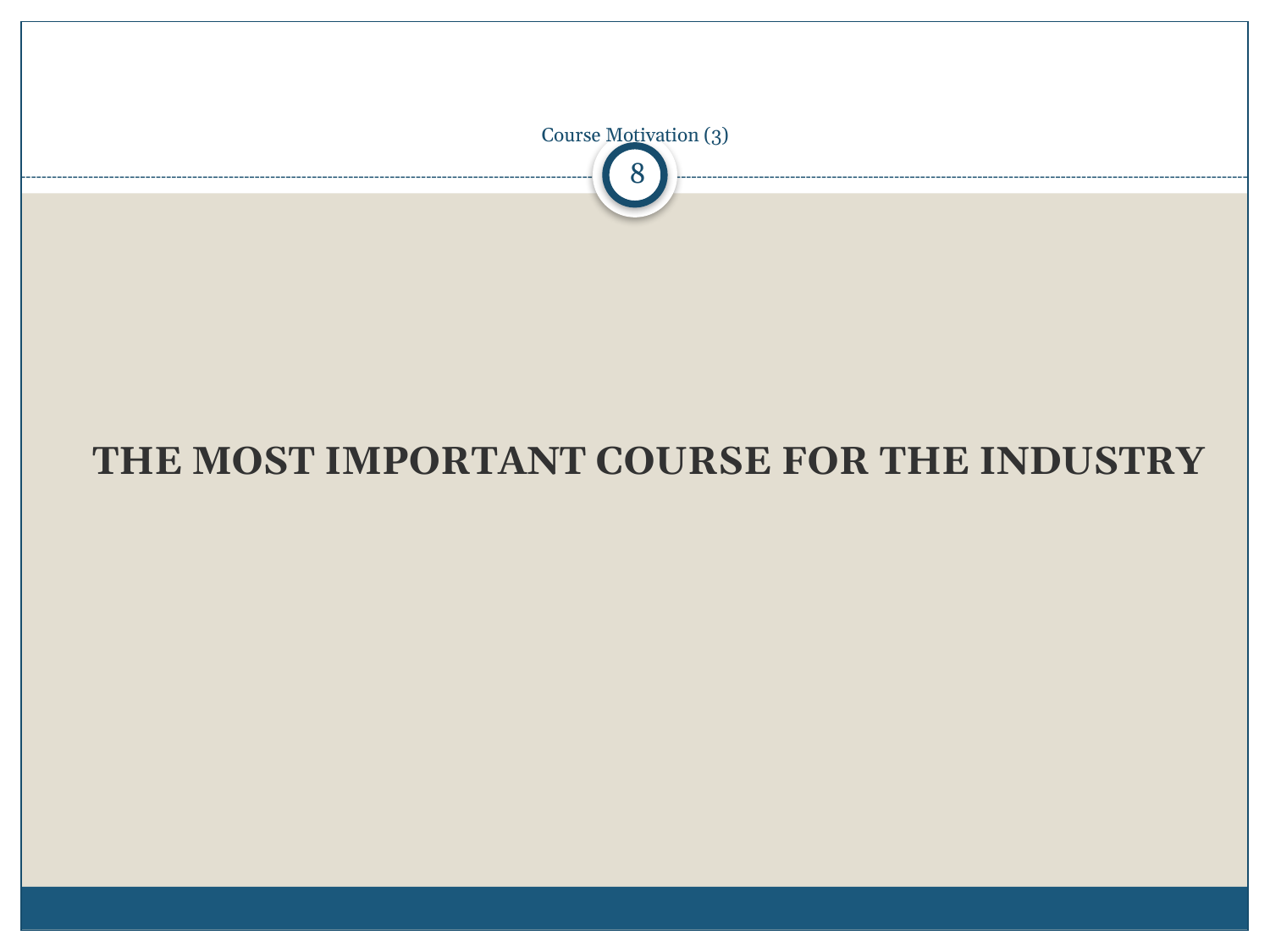

# Course Motivation (3)
8

THE MOST IMPORTANT COURSE FOR THE INDUSTRY